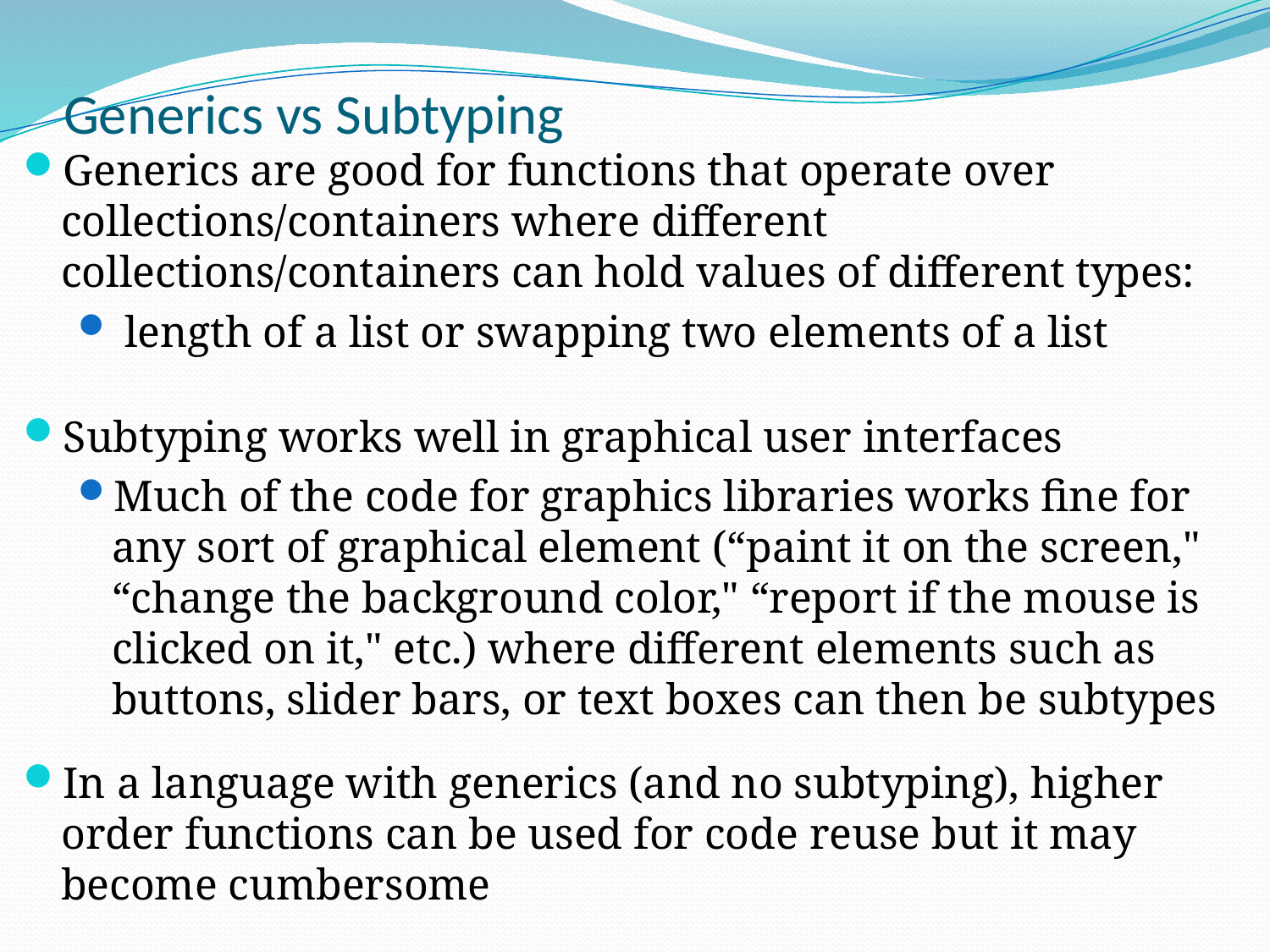

# Generics vs Subtyping
Generics are good for functions that operate over collections/containers where different collections/containers can hold values of different types:
 length of a list or swapping two elements of a list

Subtyping works well in graphical user interfaces
Much of the code for graphics libraries works fine for any sort of graphical element (“paint it on the screen," “change the background color," “report if the mouse is clicked on it," etc.) where different elements such as buttons, slider bars, or text boxes can then be subtypes

In a language with generics (and no subtyping), higher order functions can be used for code reuse but it may become cumbersome